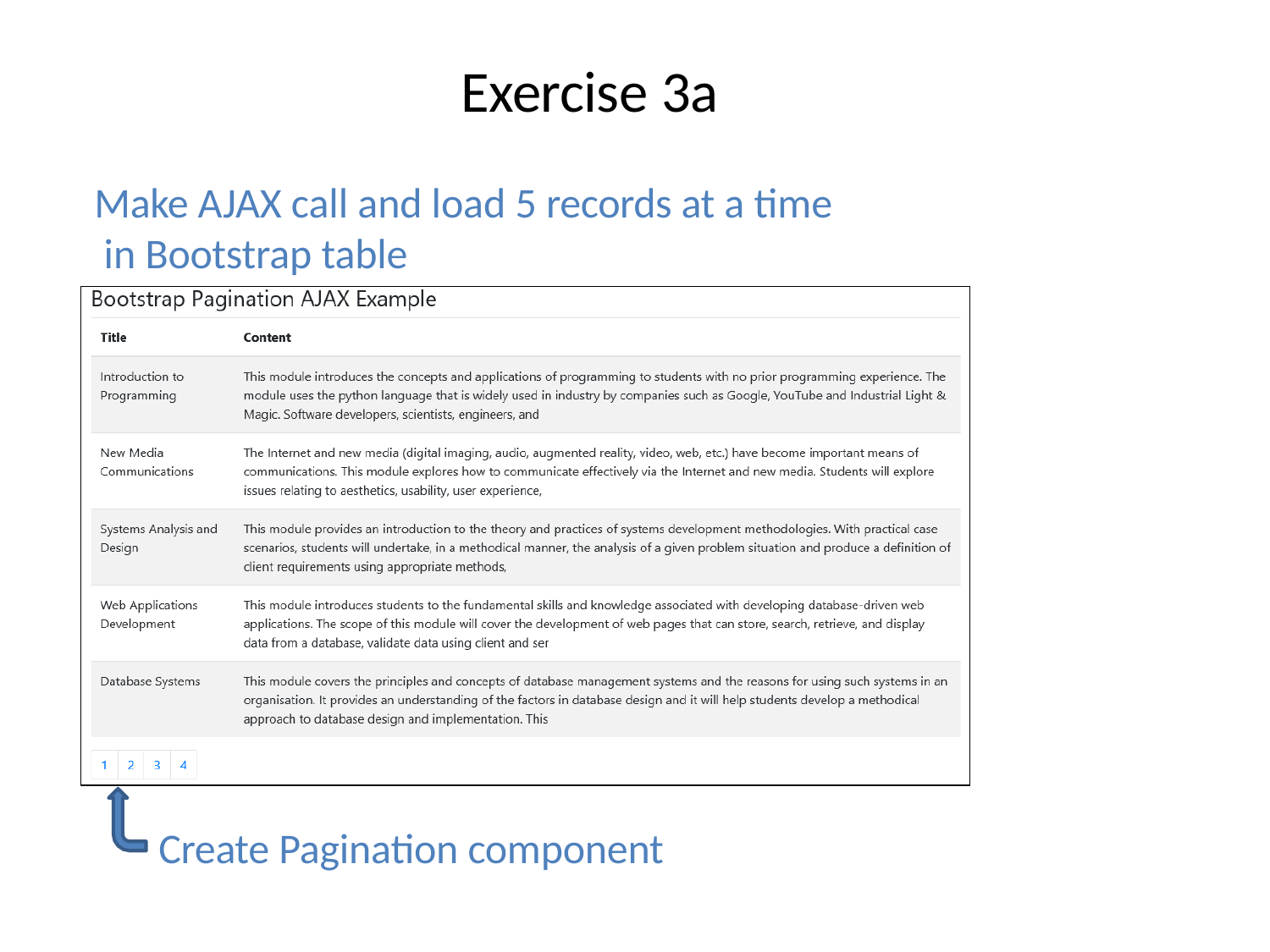

# Exercise 3a
Make AJAX call and load 5 records at a time  in Bootstrap table

Create Pagination component